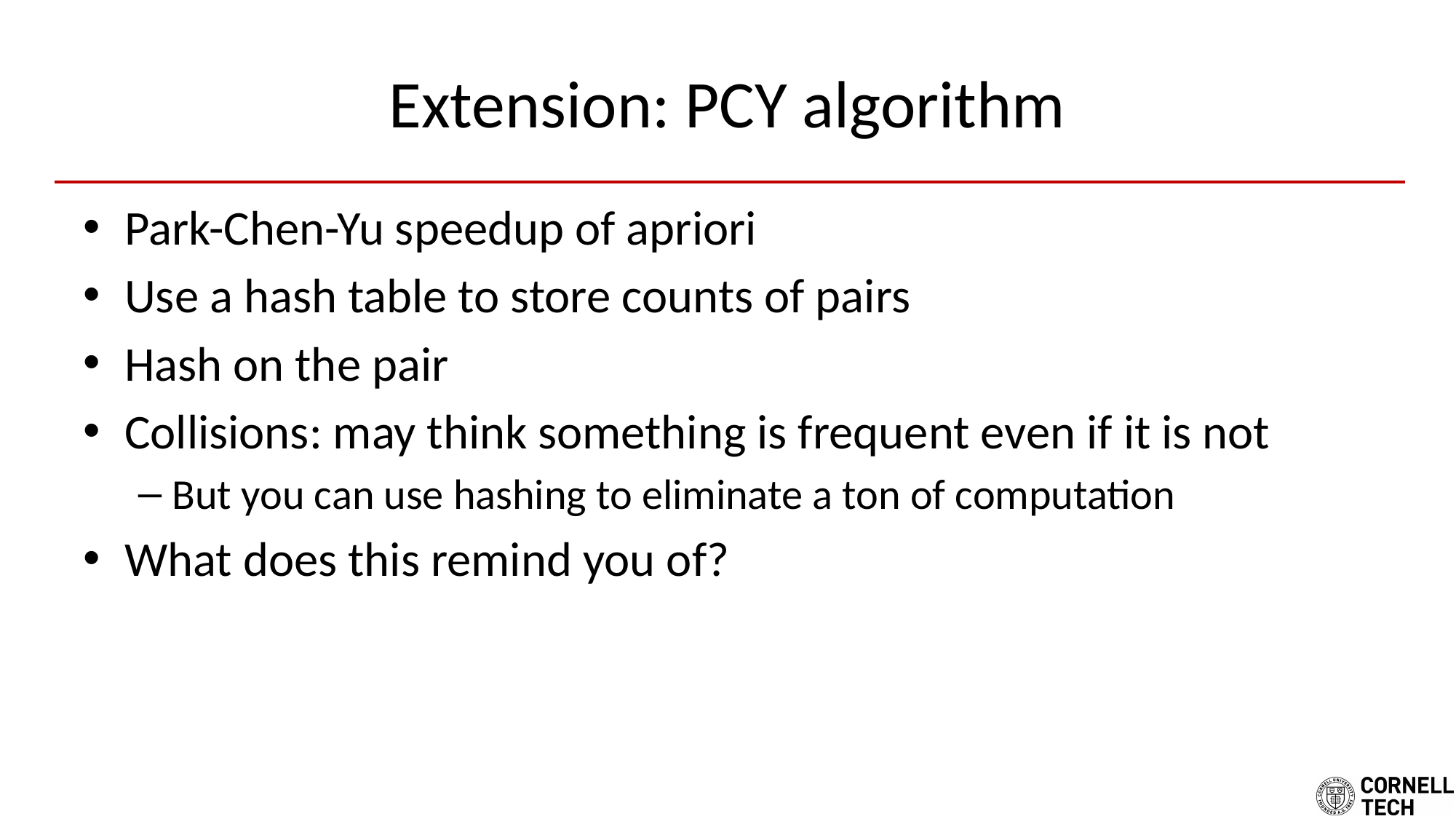

# Extension: PCY algorithm
Park-Chen-Yu speedup of apriori
Use a hash table to store counts of pairs
Hash on the pair
Collisions: may think something is frequent even if it is not
But you can use hashing to eliminate a ton of computation
What does this remind you of?